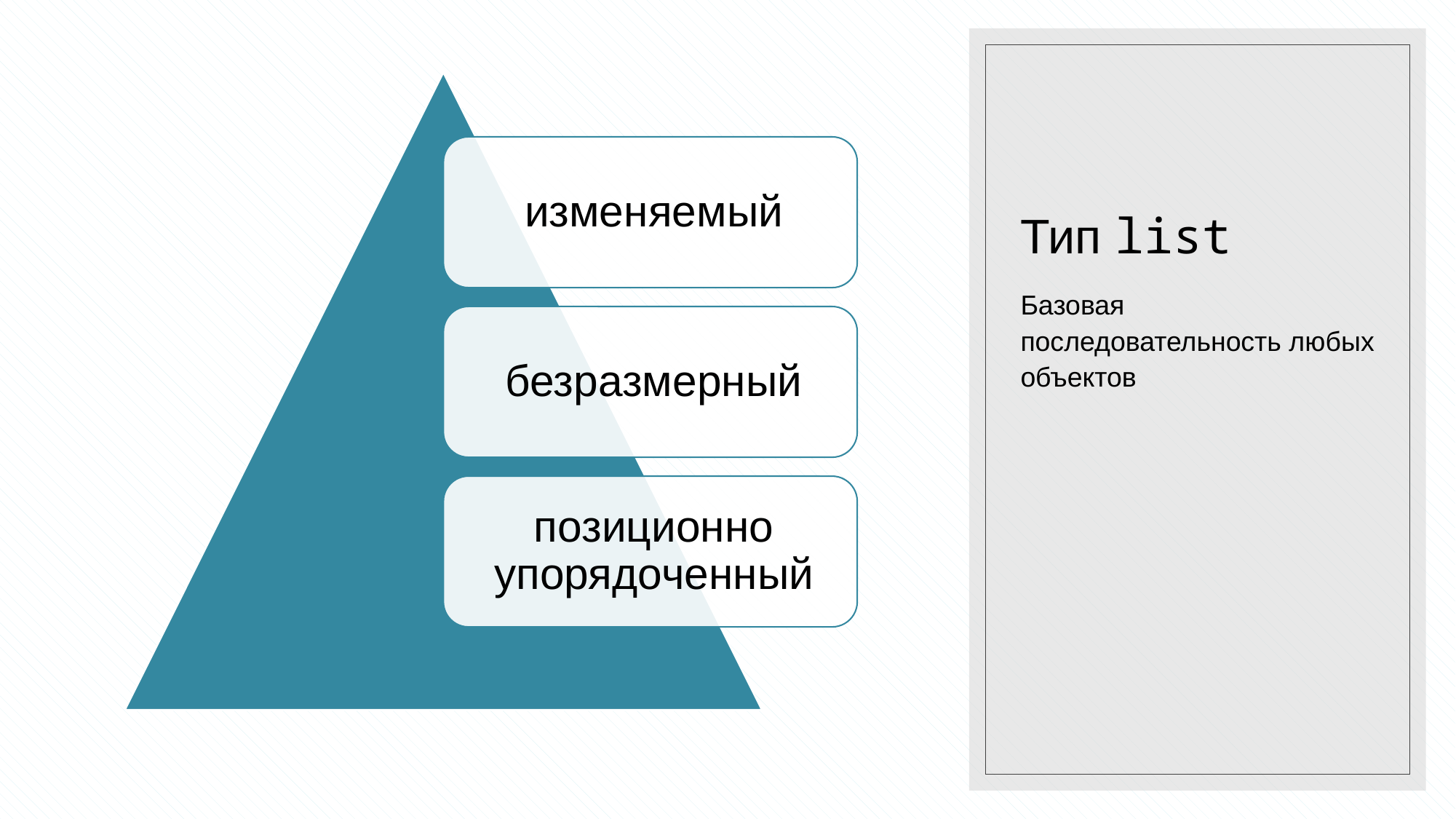

# Тип list
изменяемый
безразмерный
позиционно упорядоченный
Базовая последовательность любых объектов